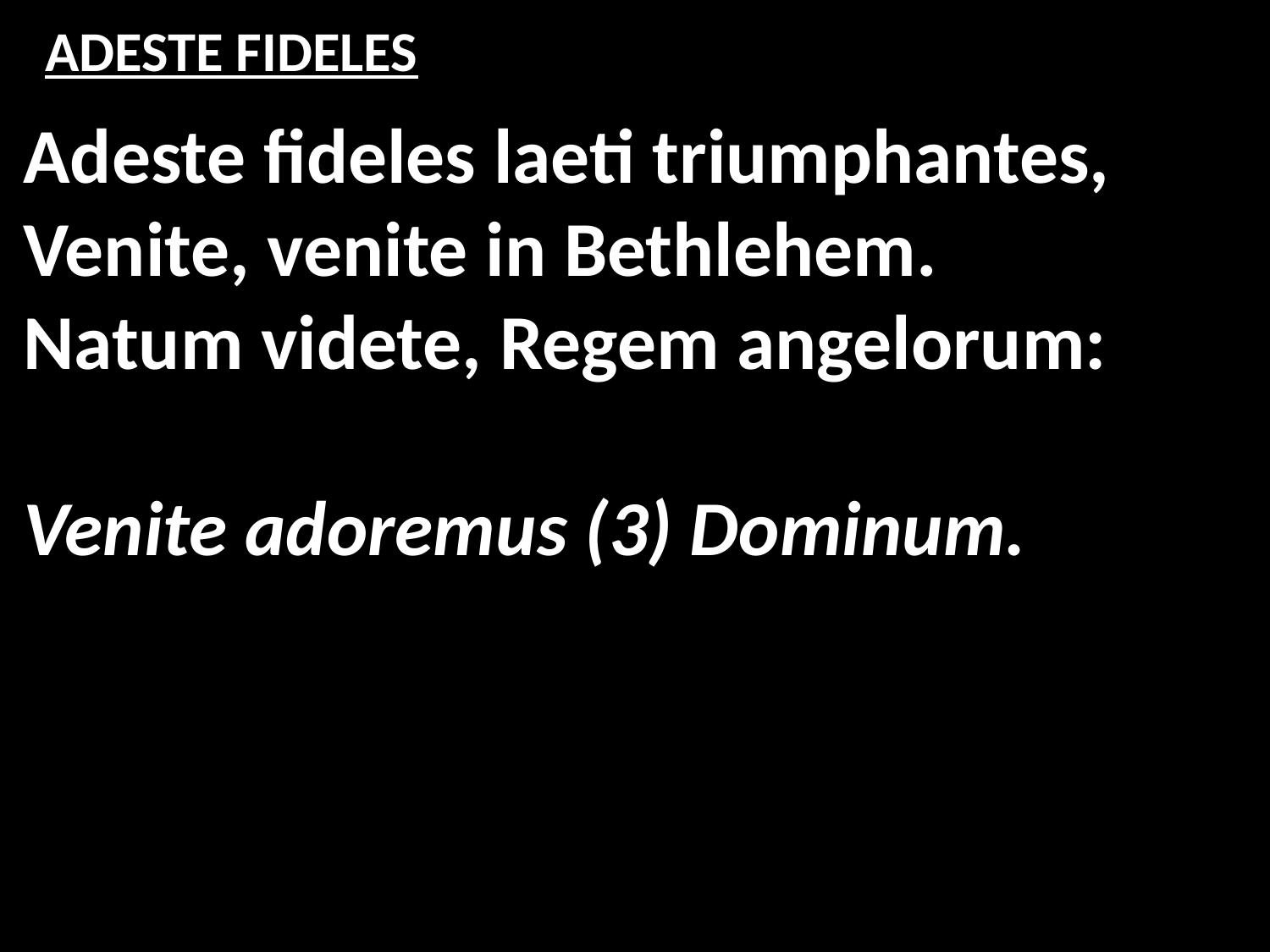

# ADESTE FIDELES
Adeste fideles laeti triumphantes,
Venite, venite in Bethlehem.
Natum videte, Regem angelorum:

Venite adoremus (3) Dominum.